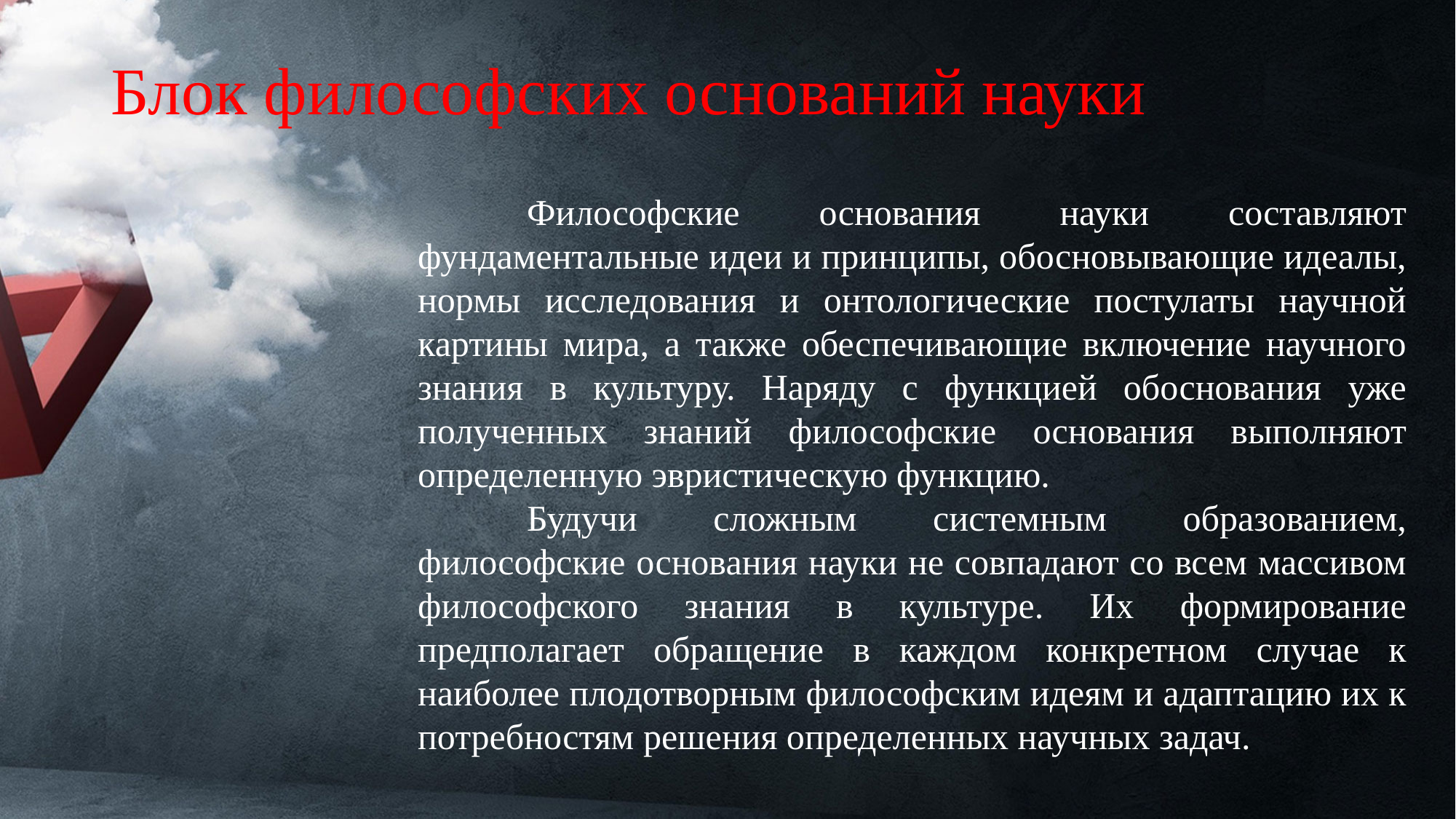

# Блок философских оснований науки
	Философские основания науки составляют фундаментальные идеи и принципы, обосновывающие идеалы, нормы исследования и онтологические постулаты научной картины мира, а также обеспечивающие включение научного знания в культуру. Наряду с функцией обоснования уже полученных знаний философские основания выполняют определенную эвристическую функцию.
	Будучи сложным системным образованием, философские основания науки не совпадают со всем массивом философского знания в культуре. Их формирование предполагает обращение в каждом конкретном случае к наиболее плодотворным философским идеям и адаптацию их к потребностям решения определенных научных задач.